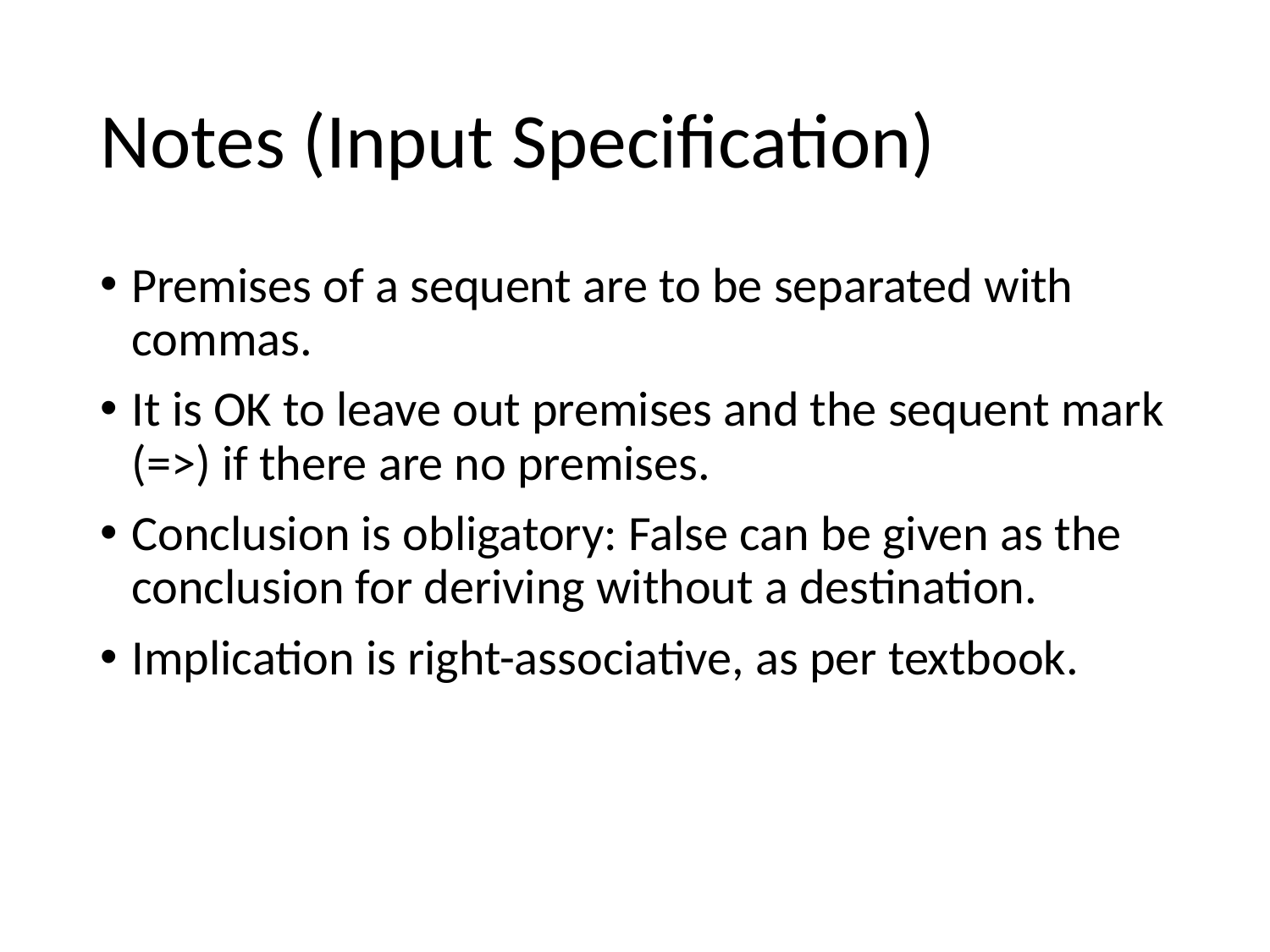

# Notes (Input Specification)
Premises of a sequent are to be separated with commas.
It is OK to leave out premises and the sequent mark (=>) if there are no premises.
Conclusion is obligatory: False can be given as the conclusion for deriving without a destination.
Implication is right-associative, as per textbook.